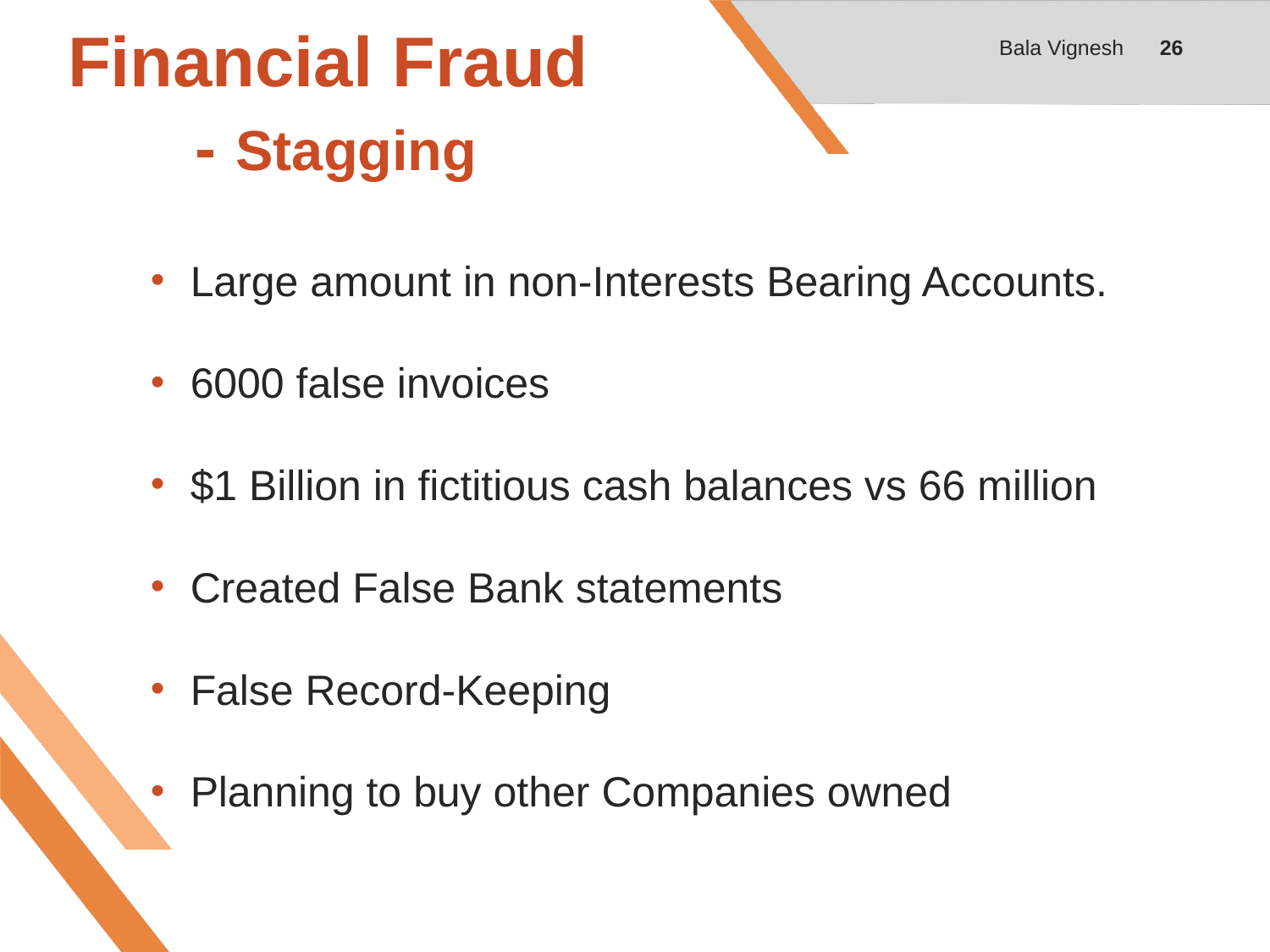

Bala Vignesh
26
# Financial Fraud - Stagging
Large amount in non-Interests Bearing Accounts.
6000 false invoices
$1 Billion in fictitious cash balances vs 66 million
Created False Bank statements
False Record-Keeping
Planning to buy other Companies owned